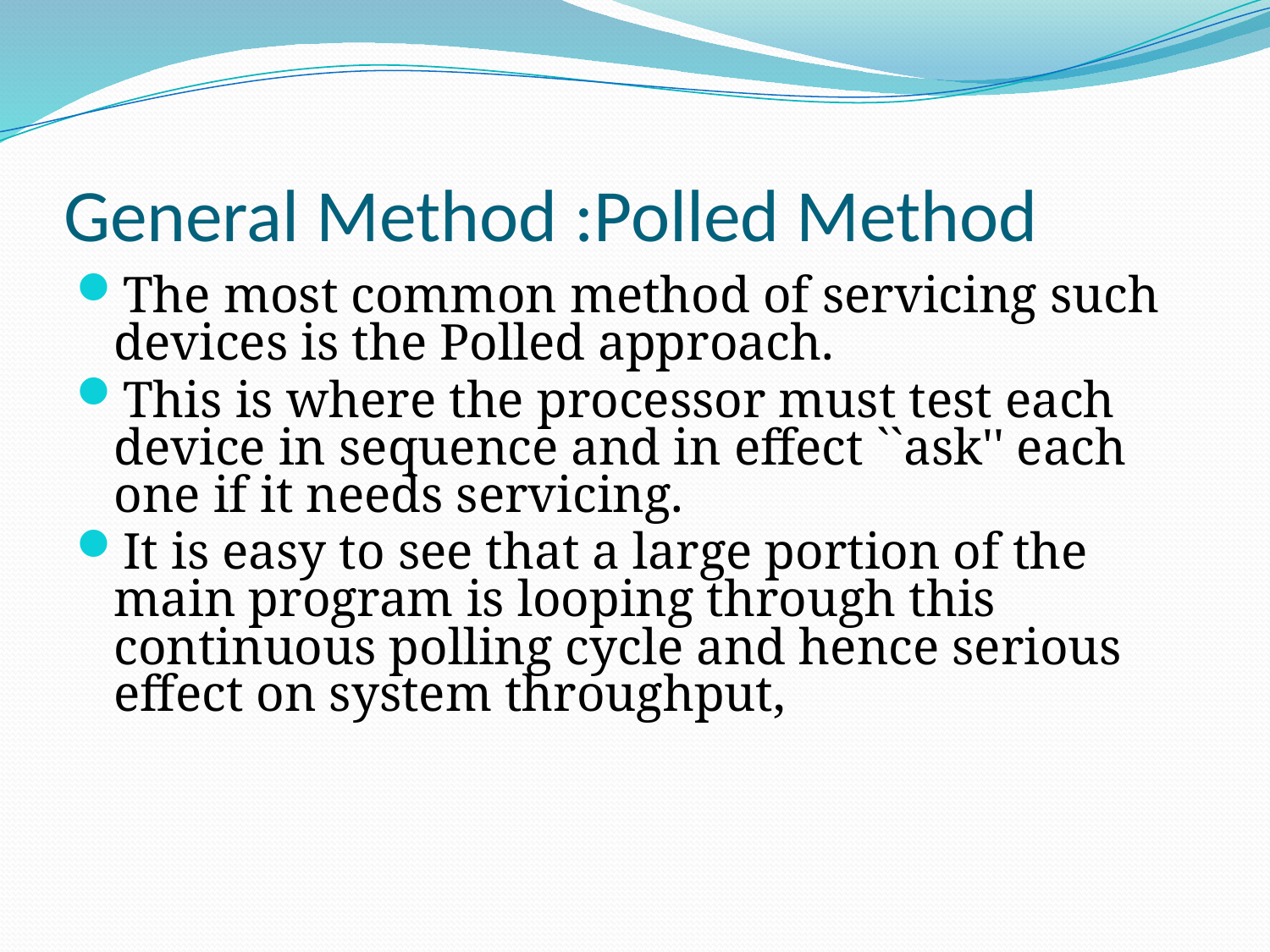

# General Method :Polled Method
The most common method of servicing such devices is the Polled approach.
This is where the processor must test each device in sequence and in effect ``ask'' each one if it needs servicing.
It is easy to see that a large portion of the main program is looping through this continuous polling cycle and hence serious effect on system throughput,